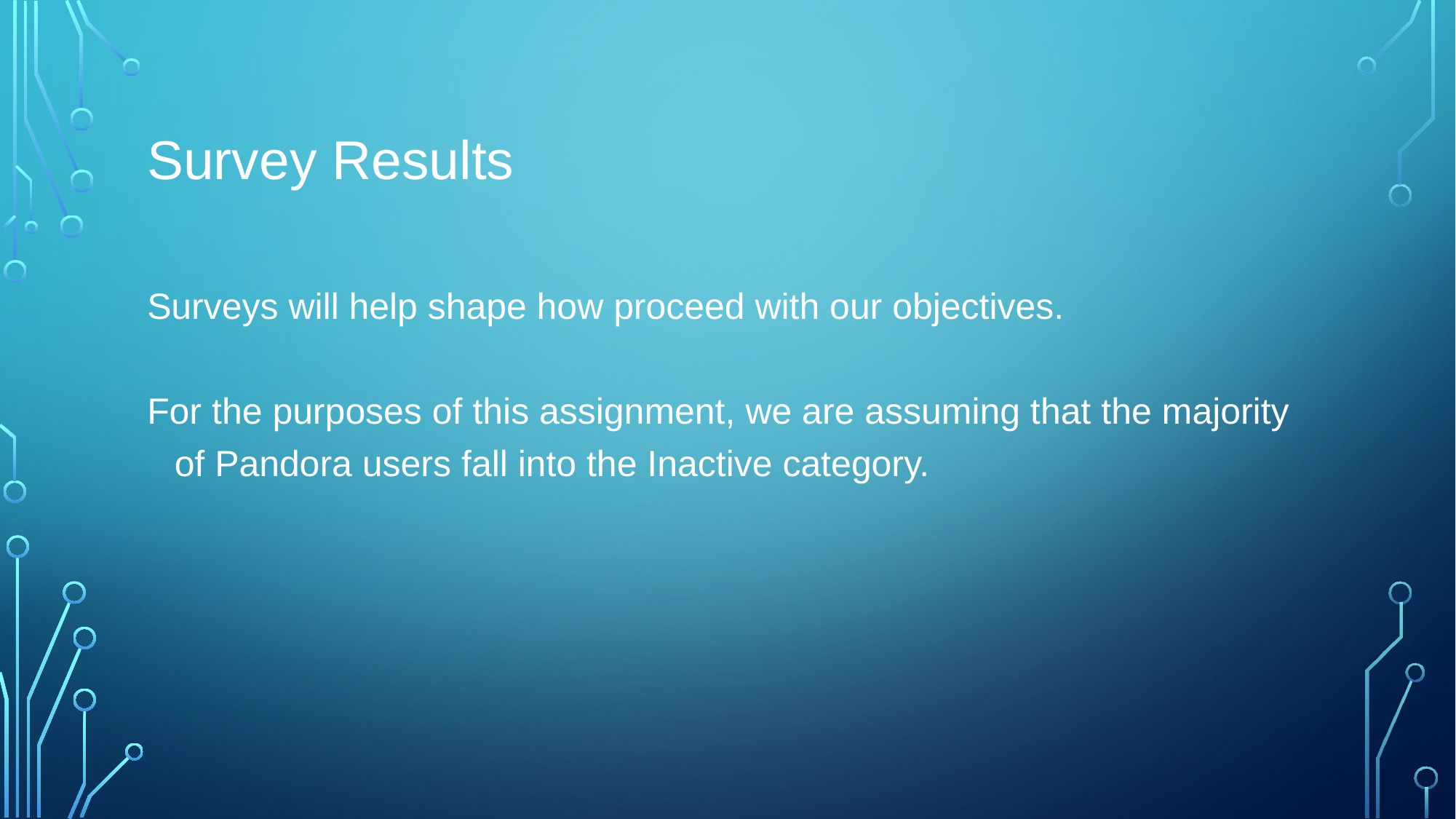

# Survey Results
Surveys will help shape how proceed with our objectives.

For the purposes of this assignment, we are assuming that the majority of Pandora users fall into the Inactive category.